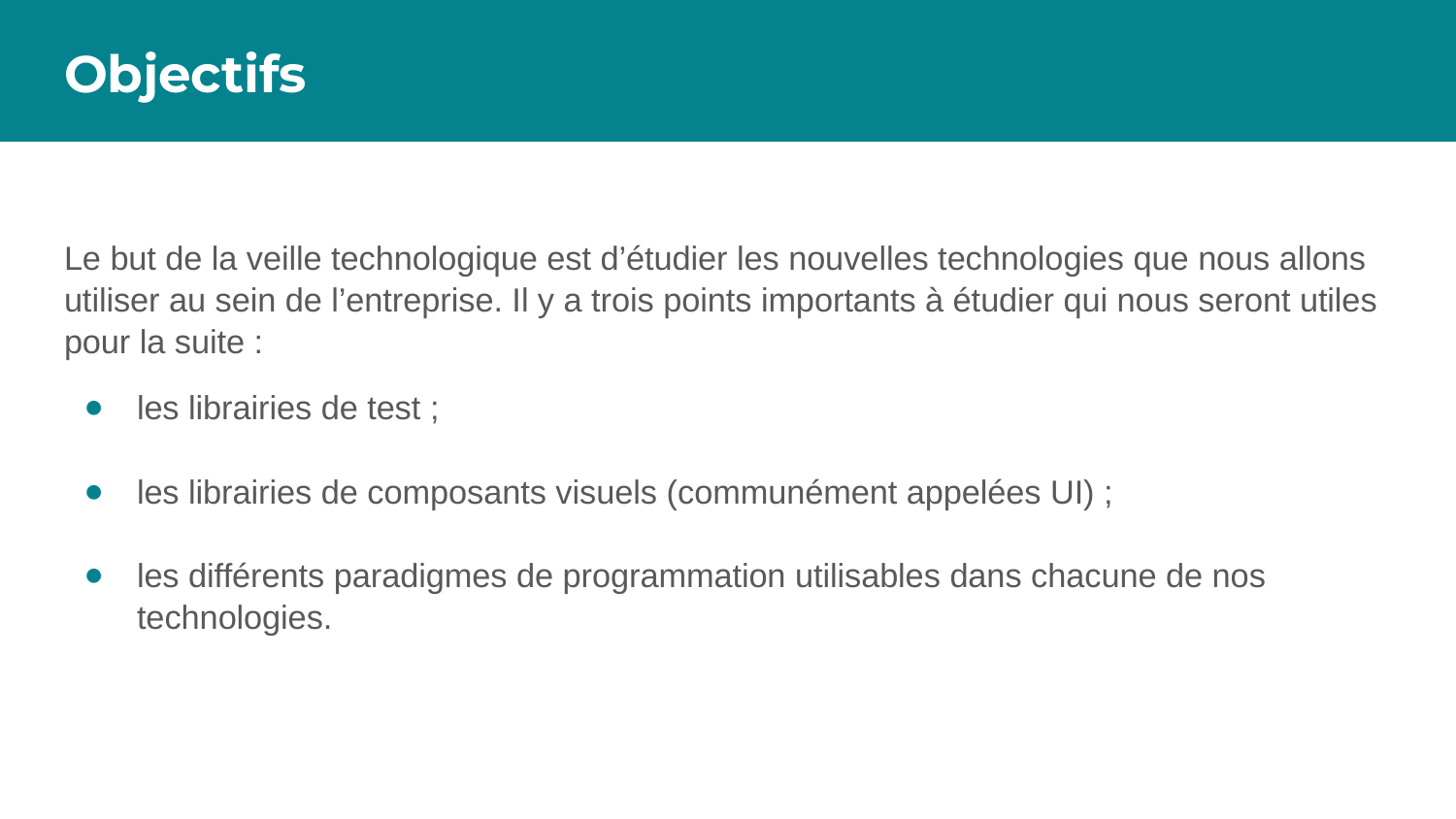

# Objectifs
Le but de la veille technologique est d’étudier les nouvelles technologies que nous allons utiliser au sein de l’entreprise. Il y a trois points importants à étudier qui nous seront utiles pour la suite :
les librairies de test ;
les librairies de composants visuels (communément appelées UI) ;
les différents paradigmes de programmation utilisables dans chacune de nos technologies.